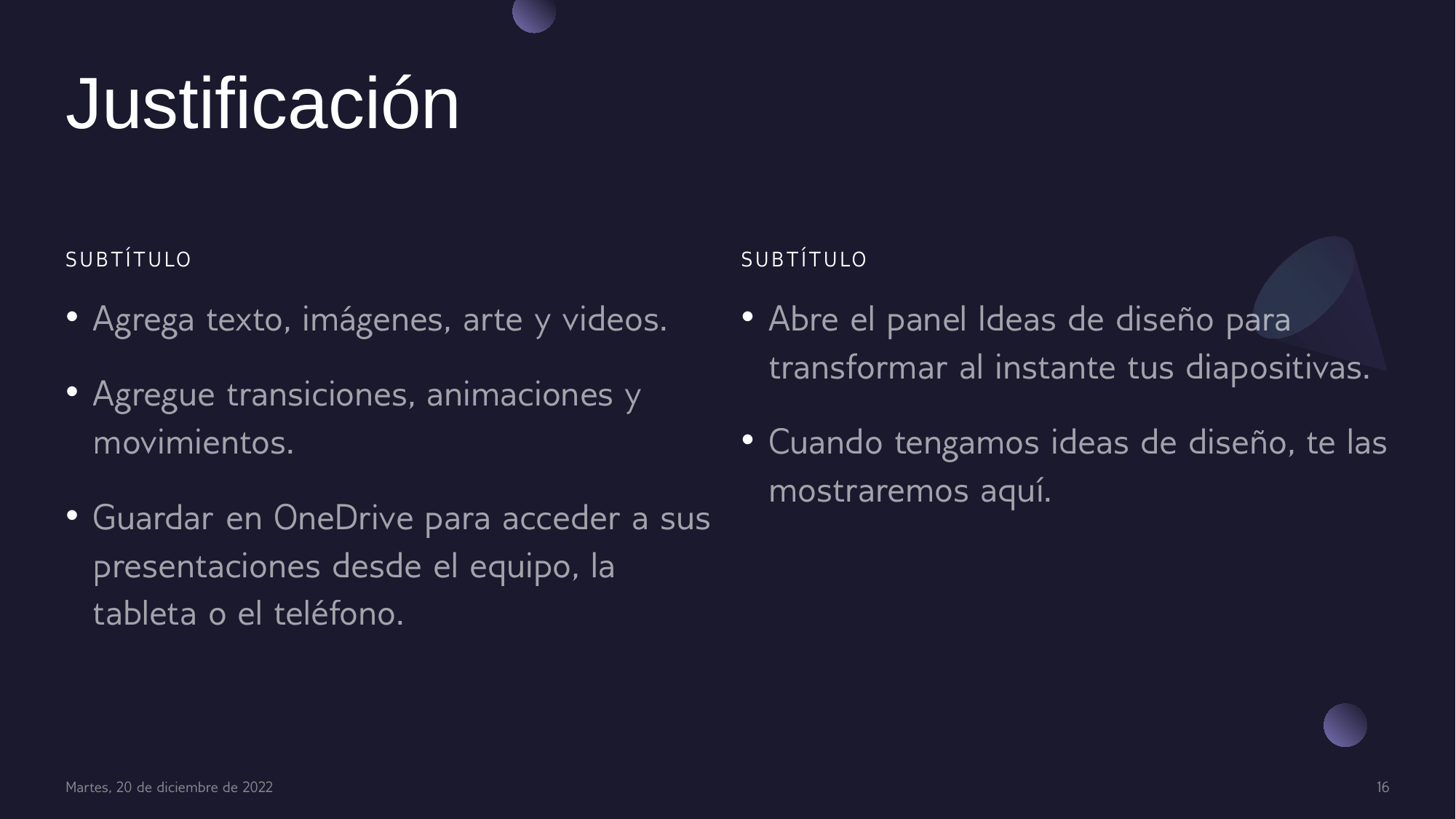

# Justificación
Subtítulo
Subtítulo

Agrega texto, imágenes, arte y videos.
Agregue transiciones, animaciones y movimientos.
Guardar en OneDrive para acceder a sus presentaciones desde el equipo, la tableta o el teléfono.
Abre el panel Ideas de diseño para transformar al instante tus diapositivas.
Cuando tengamos ideas de diseño, te las mostraremos aquí.

Martes, 20 de diciembre de 2022
16